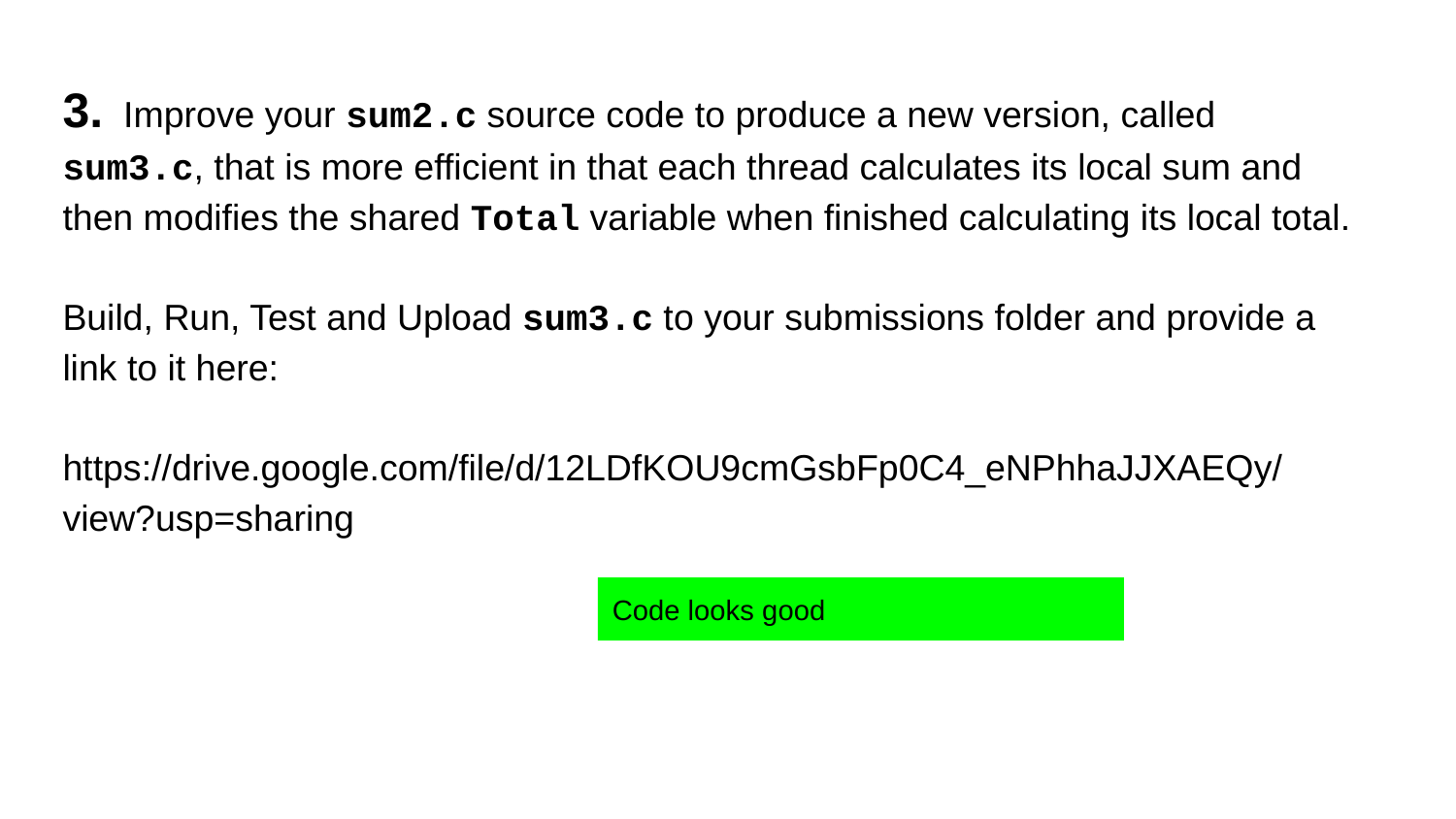

3.  Improve your sum2.c source code to produce a new version, called sum3.c, that is more efficient in that each thread calculates its local sum and then modifies the shared Total variable when finished calculating its local total.

Build, Run, Test and Upload sum3.c to your submissions folder and provide a link to it here:

https://drive.google.com/file/d/12LDfKOU9cmGsbFp0C4_eNPhhaJJXAEQy/view?usp=sharing

Code looks good